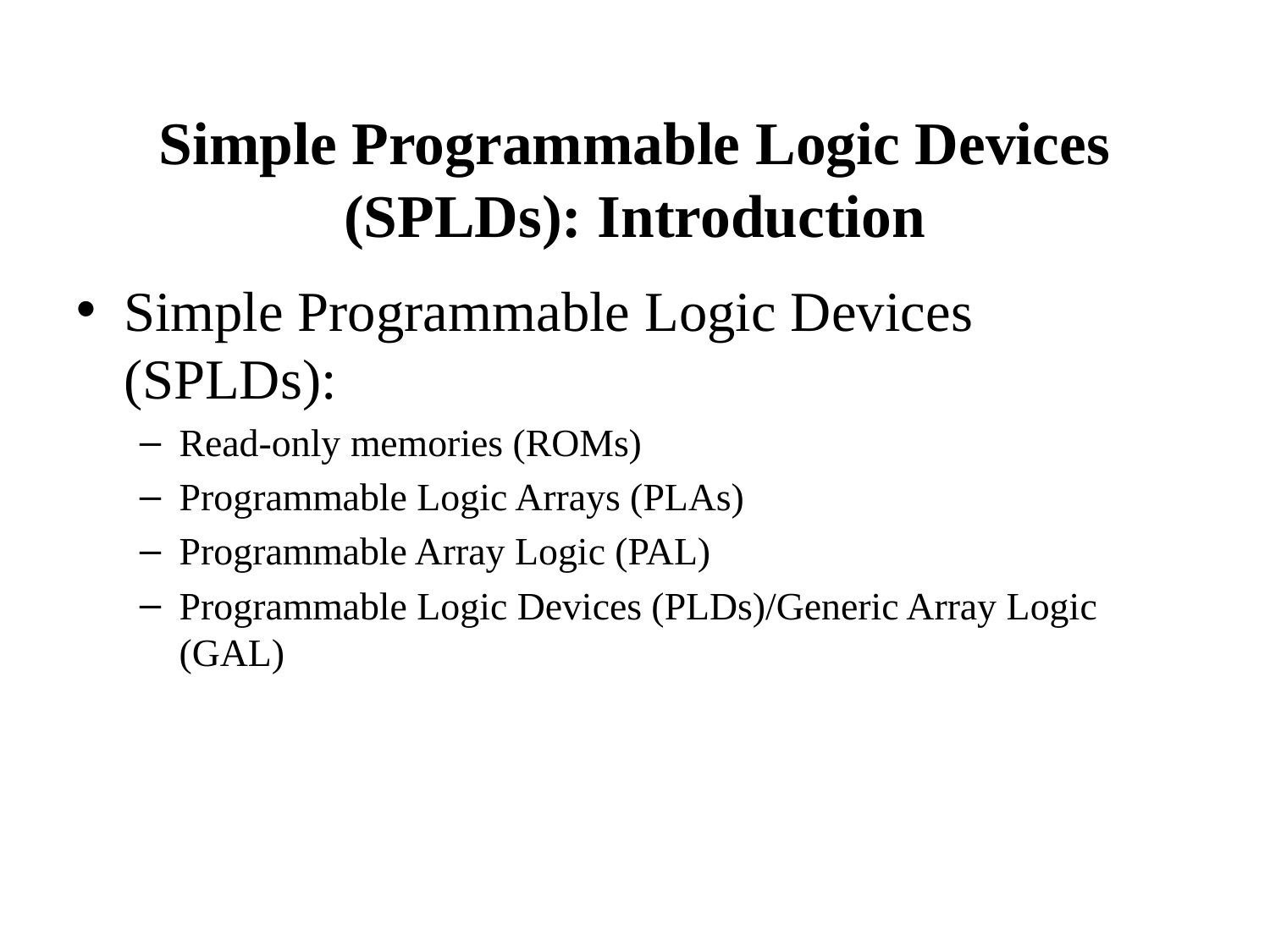

Simple Programmable Logic Devices (SPLDs): Introduction
Simple Programmable Logic Devices (SPLDs):
Read-only memories (ROMs)
Programmable Logic Arrays (PLAs)
Programmable Array Logic (PAL)
Programmable Logic Devices (PLDs)/Generic Array Logic (GAL)